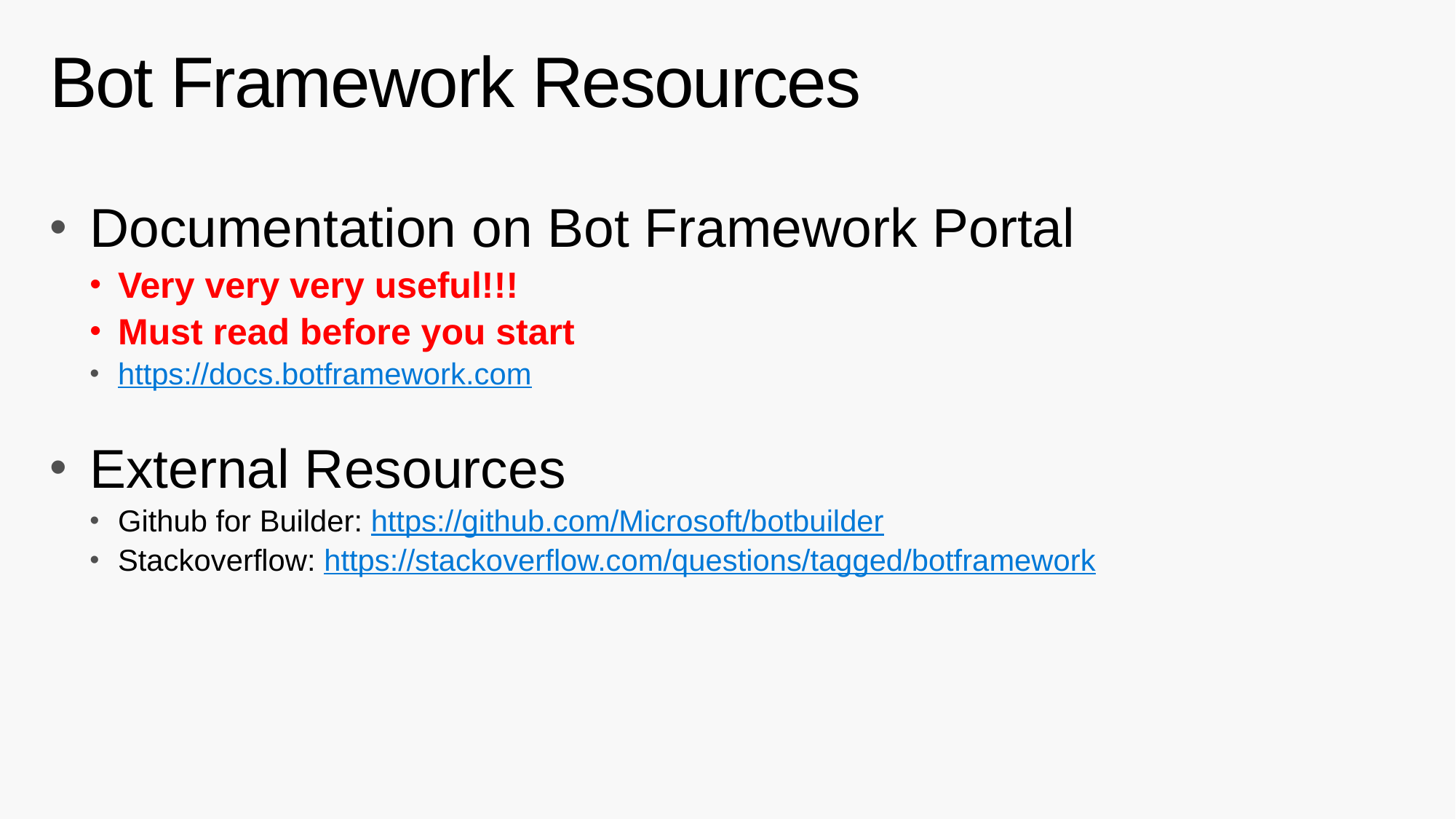

# Bot Framework Resources

Documentation on Bot Framework Portal
Very very very useful!!!
Must read before you start
https://docs.botframework.com

External Resources
Github for Builder: https://github.com/Microsoft/botbuilder
Stackoverflow: https://stackoverflow.com/questions/tagged/botframework